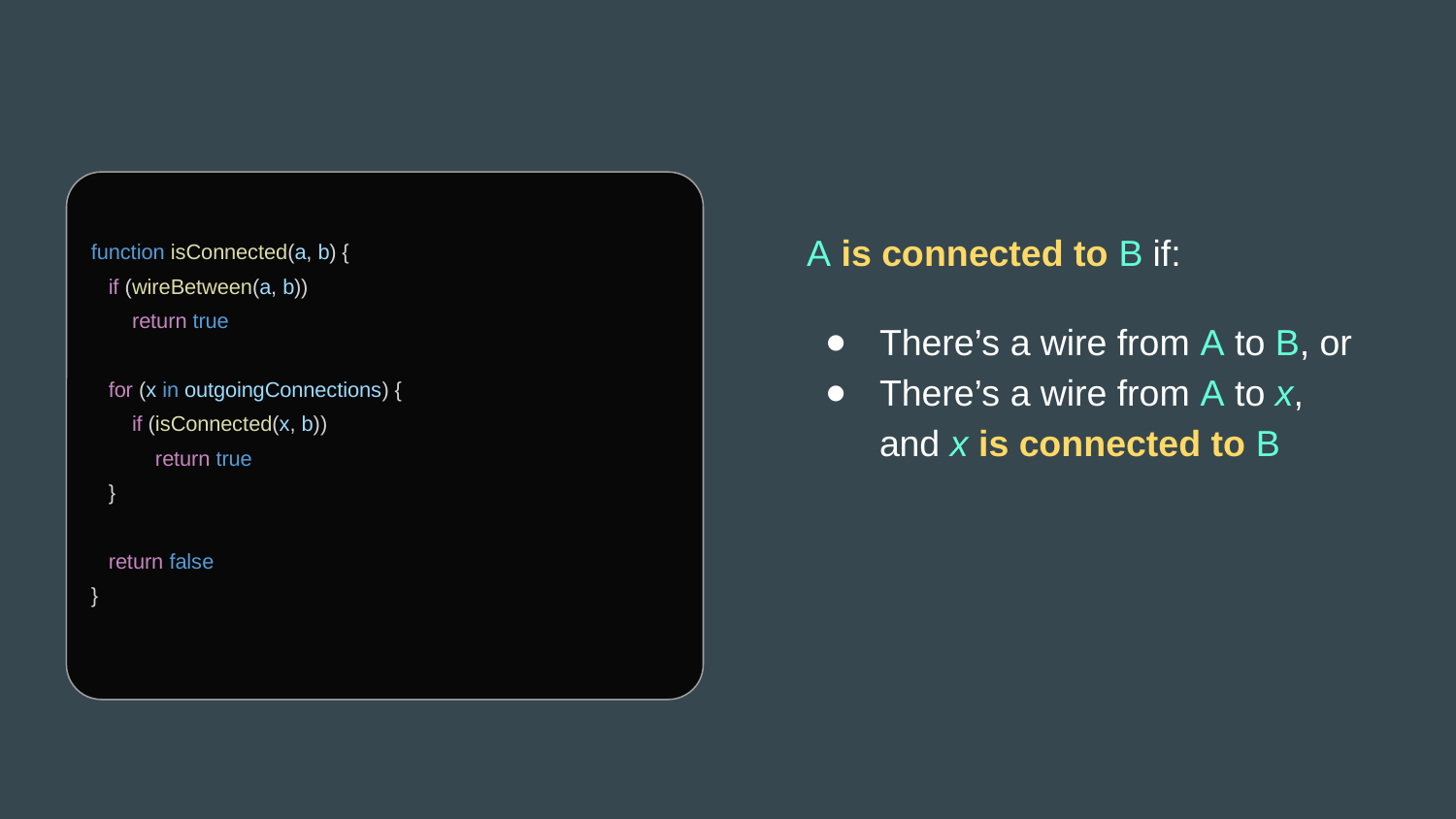

function isConnected(a, b) {
   if (wireBetween(a, b))
       return true

   for (x in outgoingConnections) {
       if (isConnected(x, b))
           return true
   }

   return false
}

A is connected to B if:
There’s a wire from A to B, or
There’s a wire from A to x,
and x is connected to B